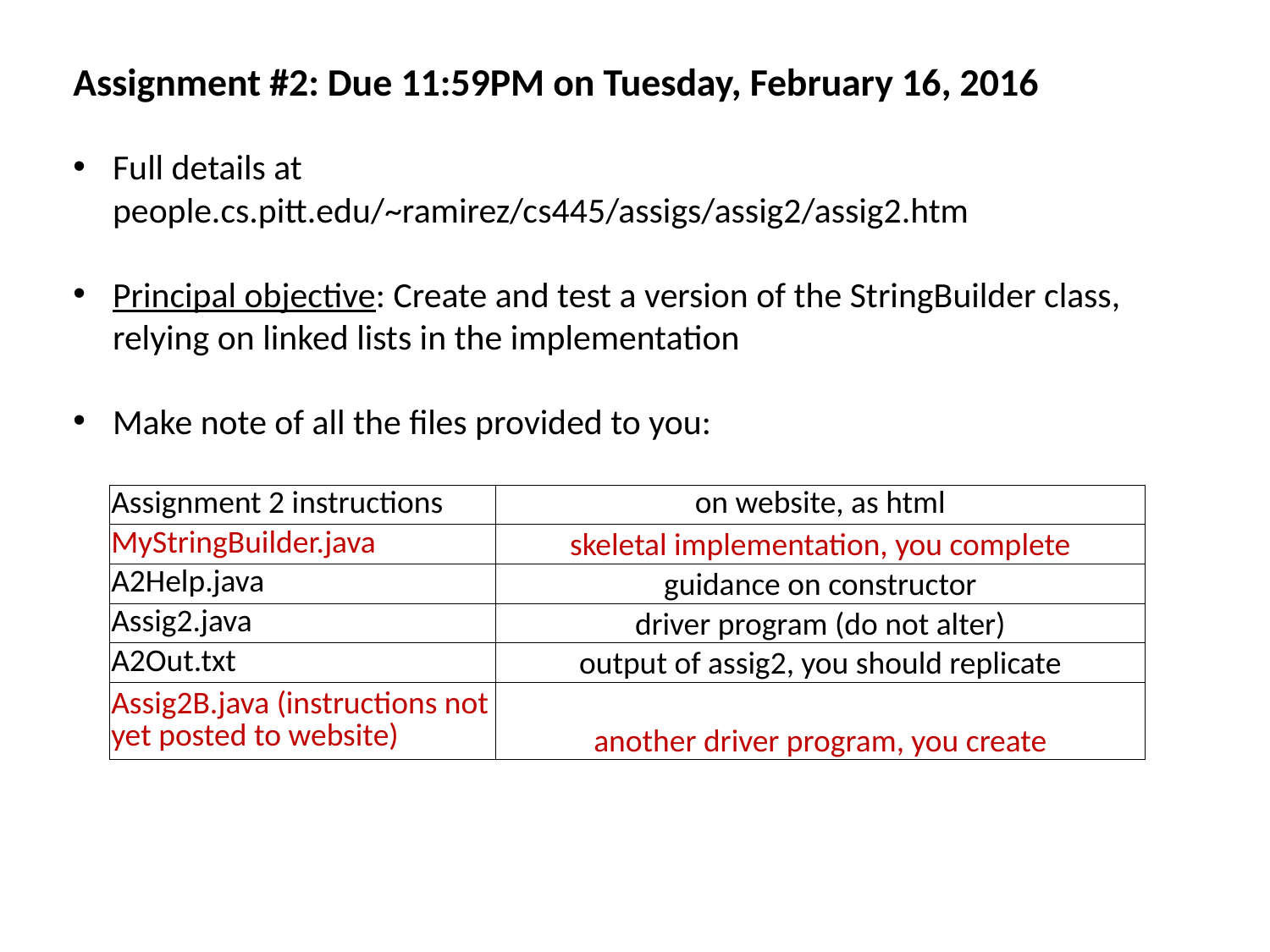

Assignment #2: Due 11:59PM on Tuesday, February 16, 2016
Full details at people.cs.pitt.edu/~ramirez/cs445/assigs/assig2/assig2.htm

Principal objective: Create and test a version of the StringBuilder class, relying on linked lists in the implementation

Make note of all the files provided to you:

| Assignment 2 instructions | on website, as html |
| --- | --- |
| MyStringBuilder.java | skeletal implementation, you complete |
| A2Help.java | guidance on constructor |
| Assig2.java | driver program (do not alter) |
| A2Out.txt | output of assig2, you should replicate |
| Assig2B.java (instructions not yet posted to website) | another driver program, you create |